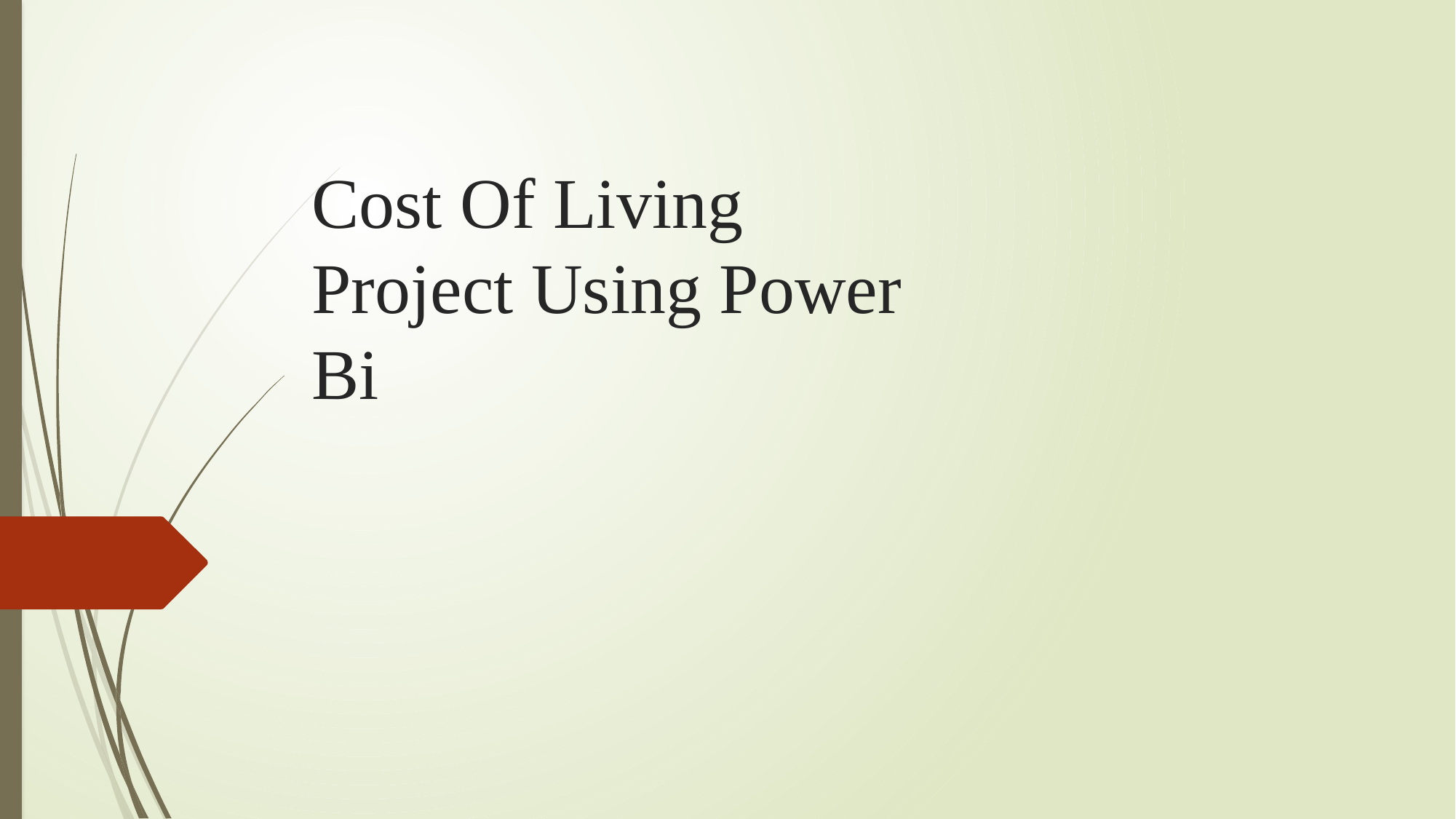

# Cost Of Living Project Using Power Bi